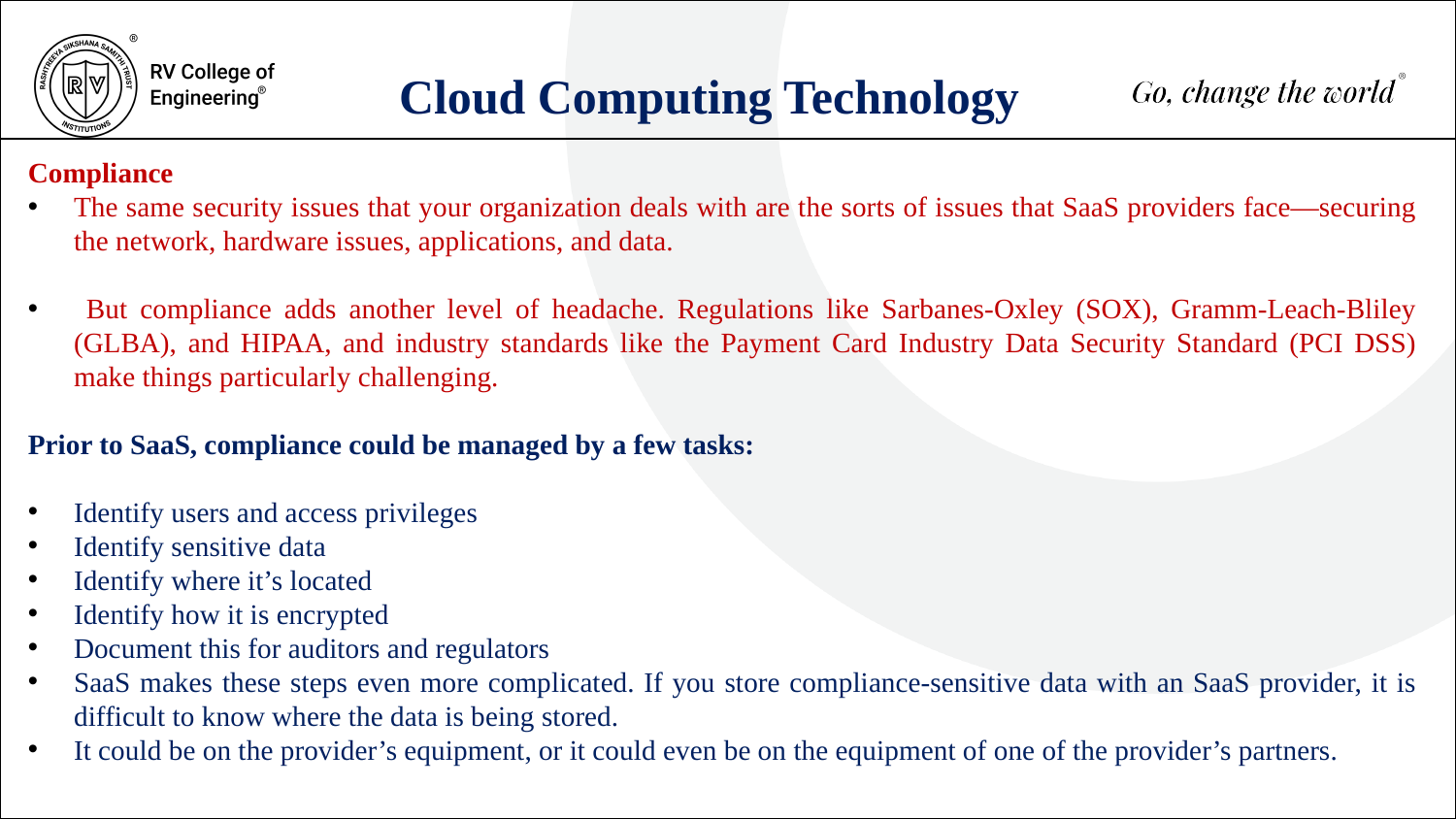

Cloud Computing Technology

Compliance
The same security issues that your organization deals with are the sorts of issues that SaaS providers face—securing the network, hardware issues, applications, and data.

 But compliance adds another level of headache. Regulations like Sarbanes-Oxley (SOX), Gramm-Leach-Bliley (GLBA), and HIPAA, and industry standards like the Payment Card Industry Data Security Standard (PCI DSS) make things particularly challenging.

Prior to SaaS, compliance could be managed by a few tasks:

Identify users and access privileges
Identify sensitive data
Identify where it’s located
Identify how it is encrypted
Document this for auditors and regulators
SaaS makes these steps even more complicated. If you store compliance-sensitive data with an SaaS provider, it is difficult to know where the data is being stored.
It could be on the provider’s equipment, or it could even be on the equipment of one of the provider’s partners.